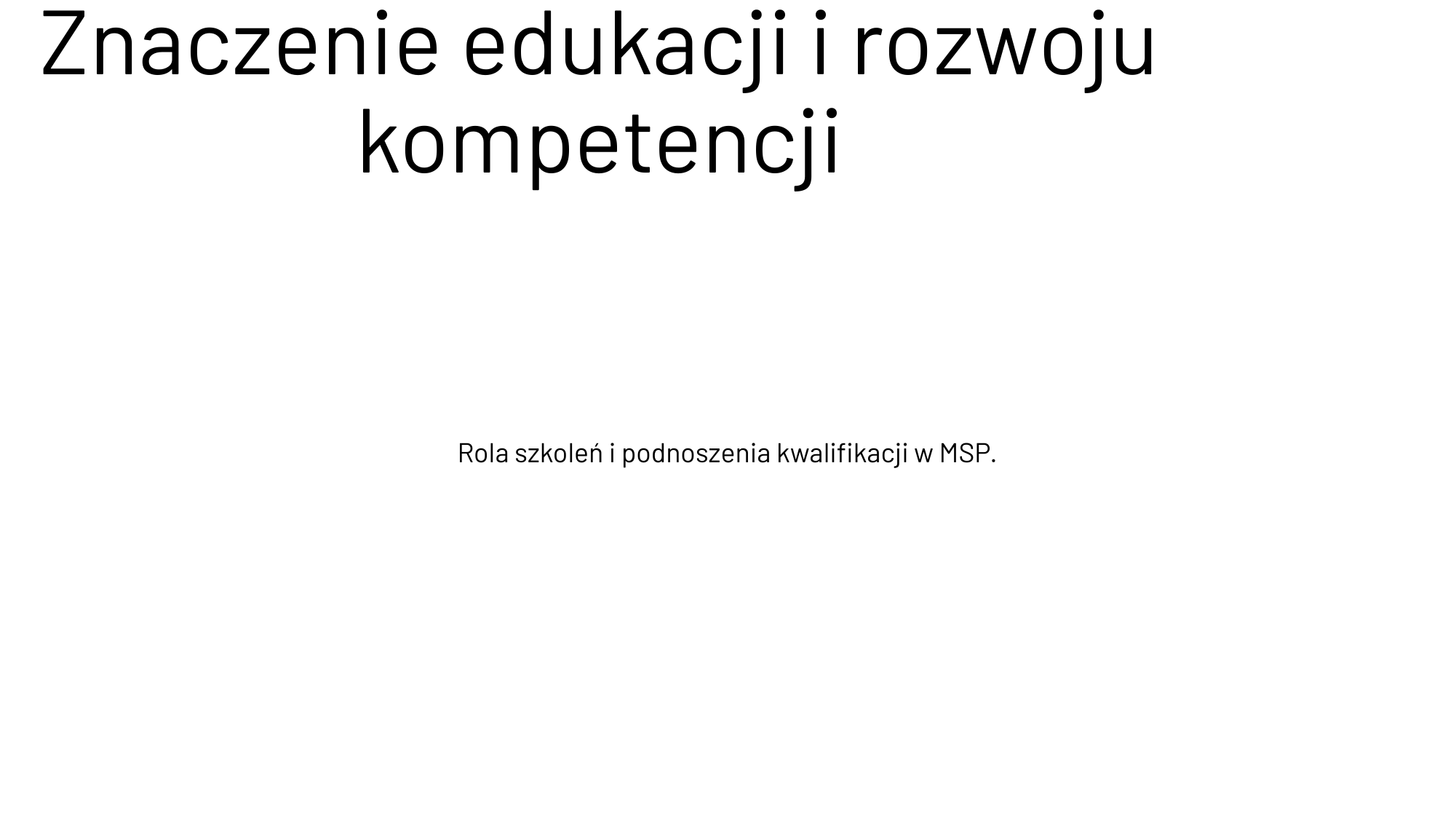

# Znaczenie edukacji i rozwoju kompetencji
Rola szkoleń i podnoszenia kwalifikacji w MSP.